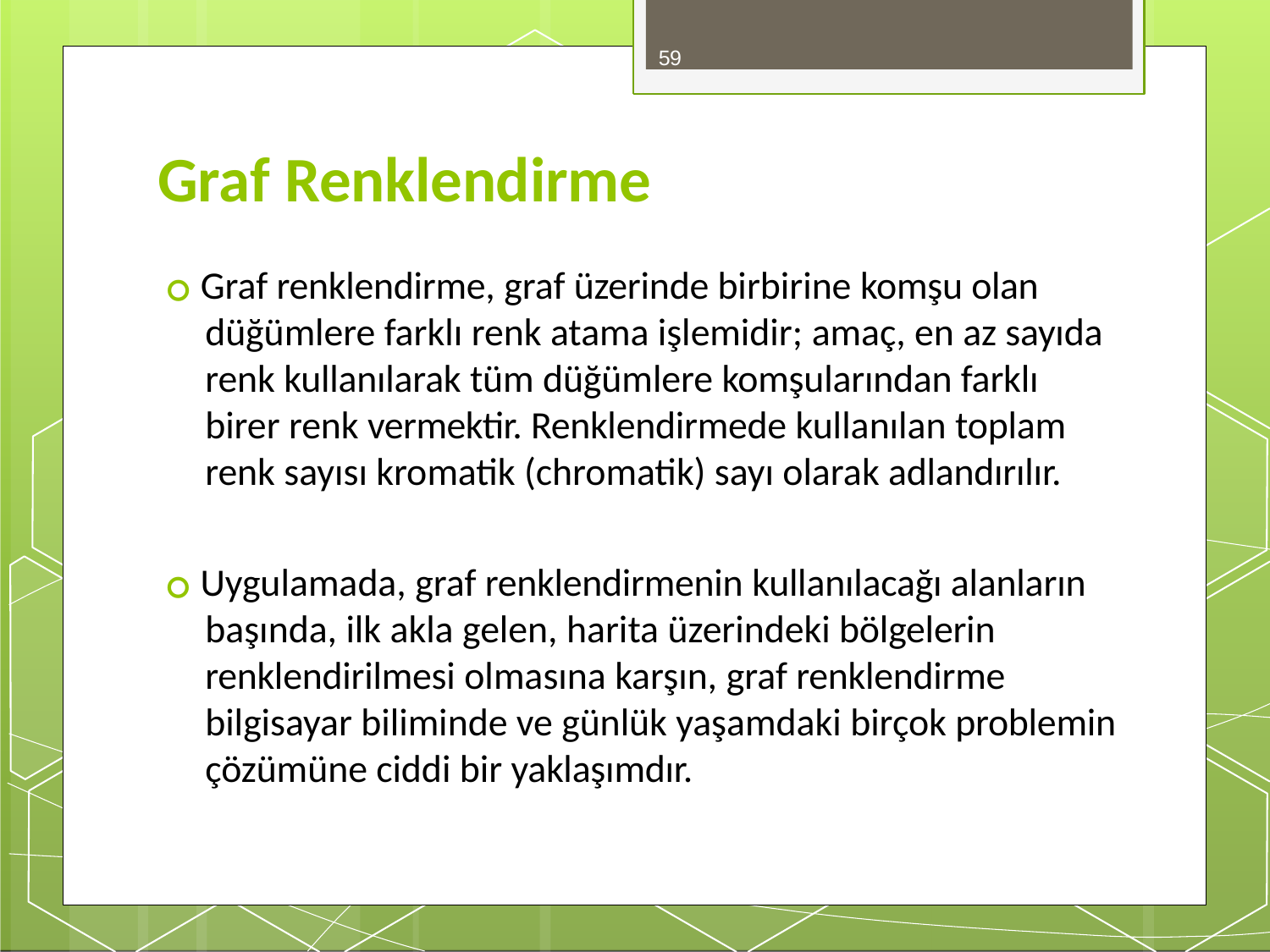

59
# Graf Renklendirme
🞇 Graf renklendirme, graf üzerinde birbirine komşu olan
düğümlere farklı renk atama işlemidir; amaç, en az sayıda renk kullanılarak tüm düğümlere komşularından farklı
birer renk vermektir. Renklendirmede kullanılan toplam renk sayısı kromatik (chromatik) sayı olarak adlandırılır.

🞇 Uygulamada, graf renklendirmenin kullanılacağı alanların başında, ilk akla gelen, harita üzerindeki bölgelerin renklendirilmesi olmasına karşın, graf renklendirme bilgisayar biliminde ve günlük yaşamdaki birçok problemin çözümüne ciddi bir yaklaşımdır.